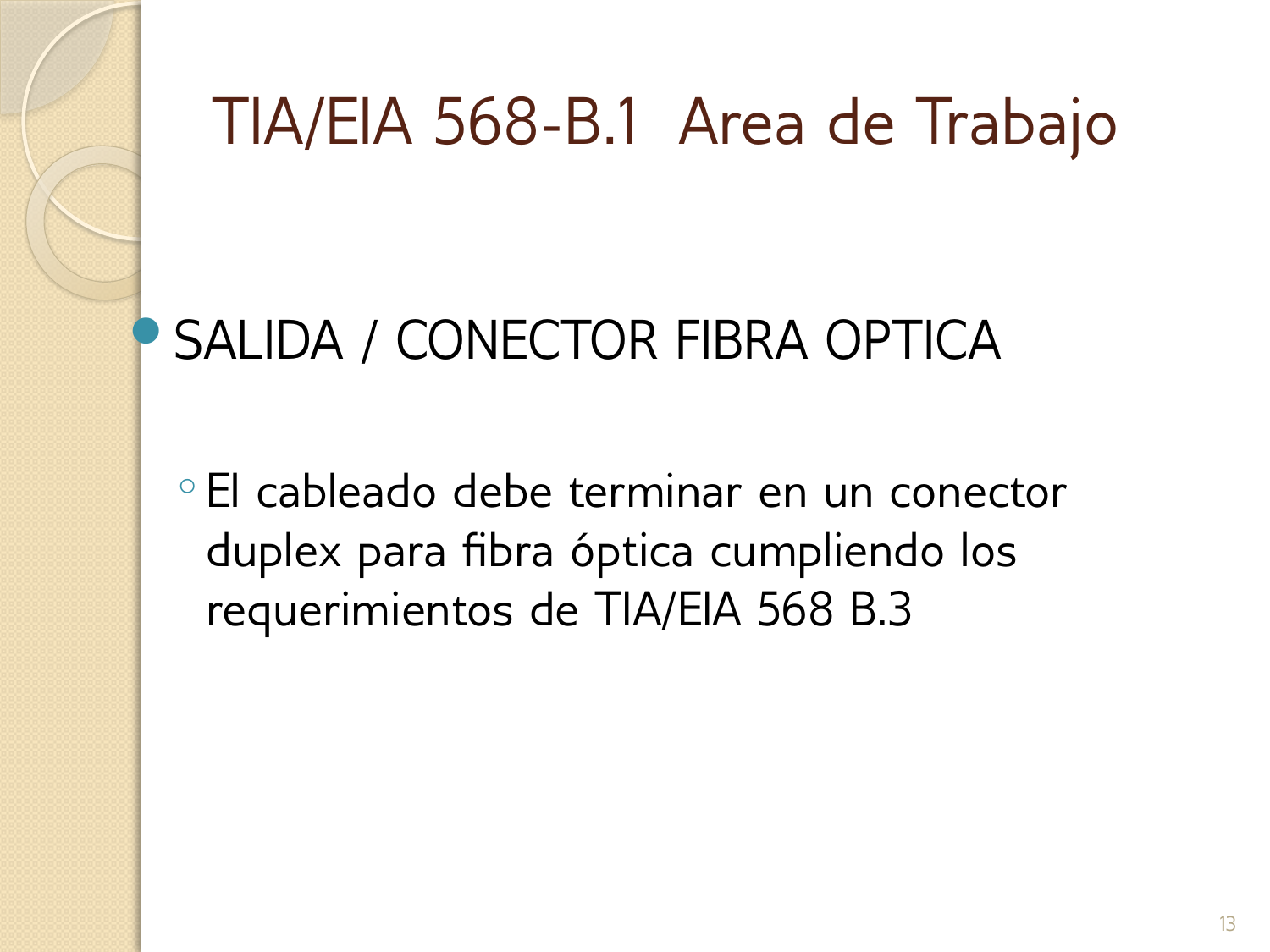

# TIA/EIA 568-B.1  Area de Trabajo
SALIDA / CONECTOR FIBRA OPTICA

El cableado debe terminar en un conector duplex para fibra óptica cumpliendo los requerimientos de TIA/EIA 568 B.3
13